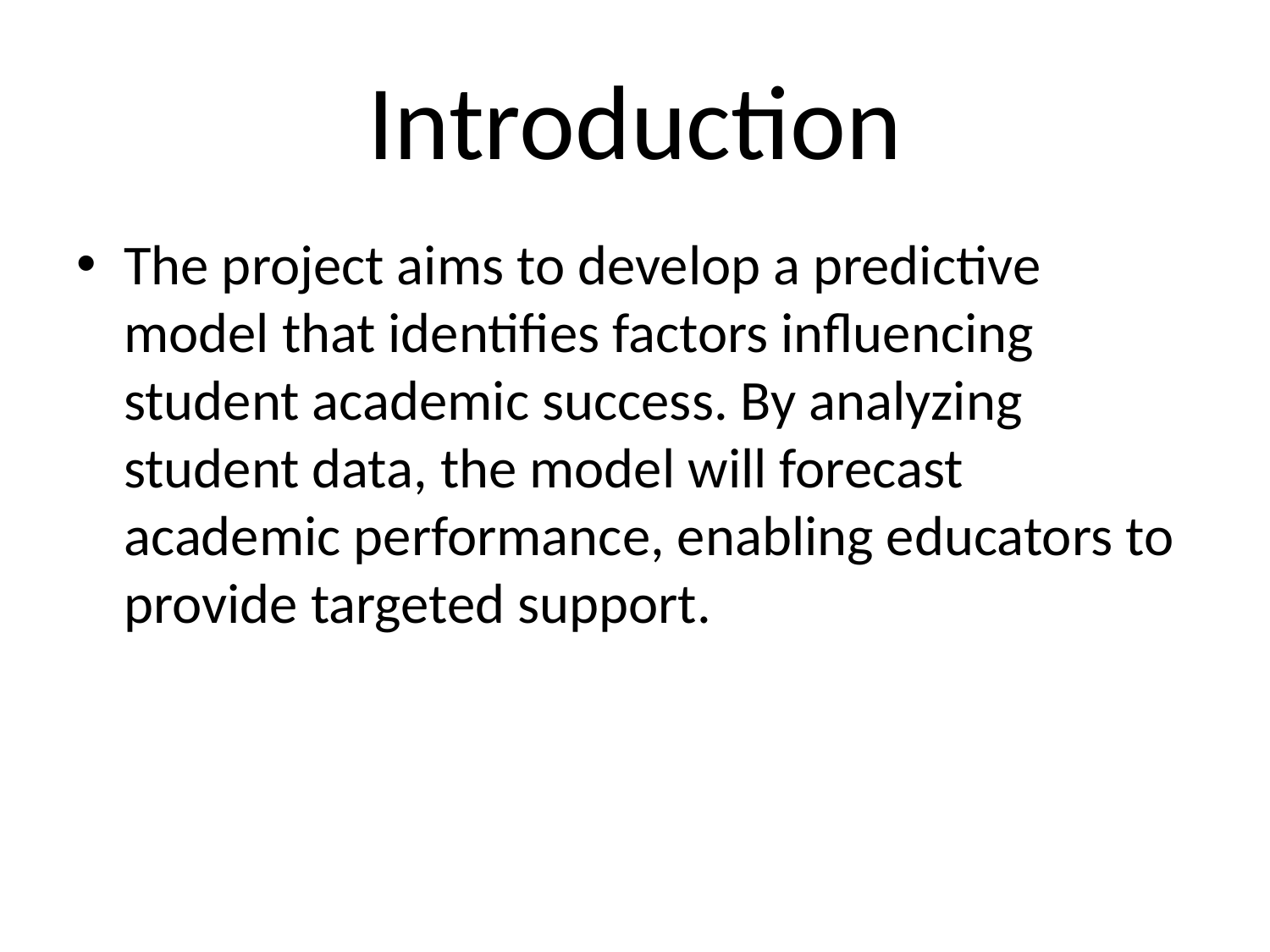

# Introduction
The project aims to develop a predictive model that identifies factors influencing student academic success. By analyzing student data, the model will forecast academic performance, enabling educators to provide targeted support.